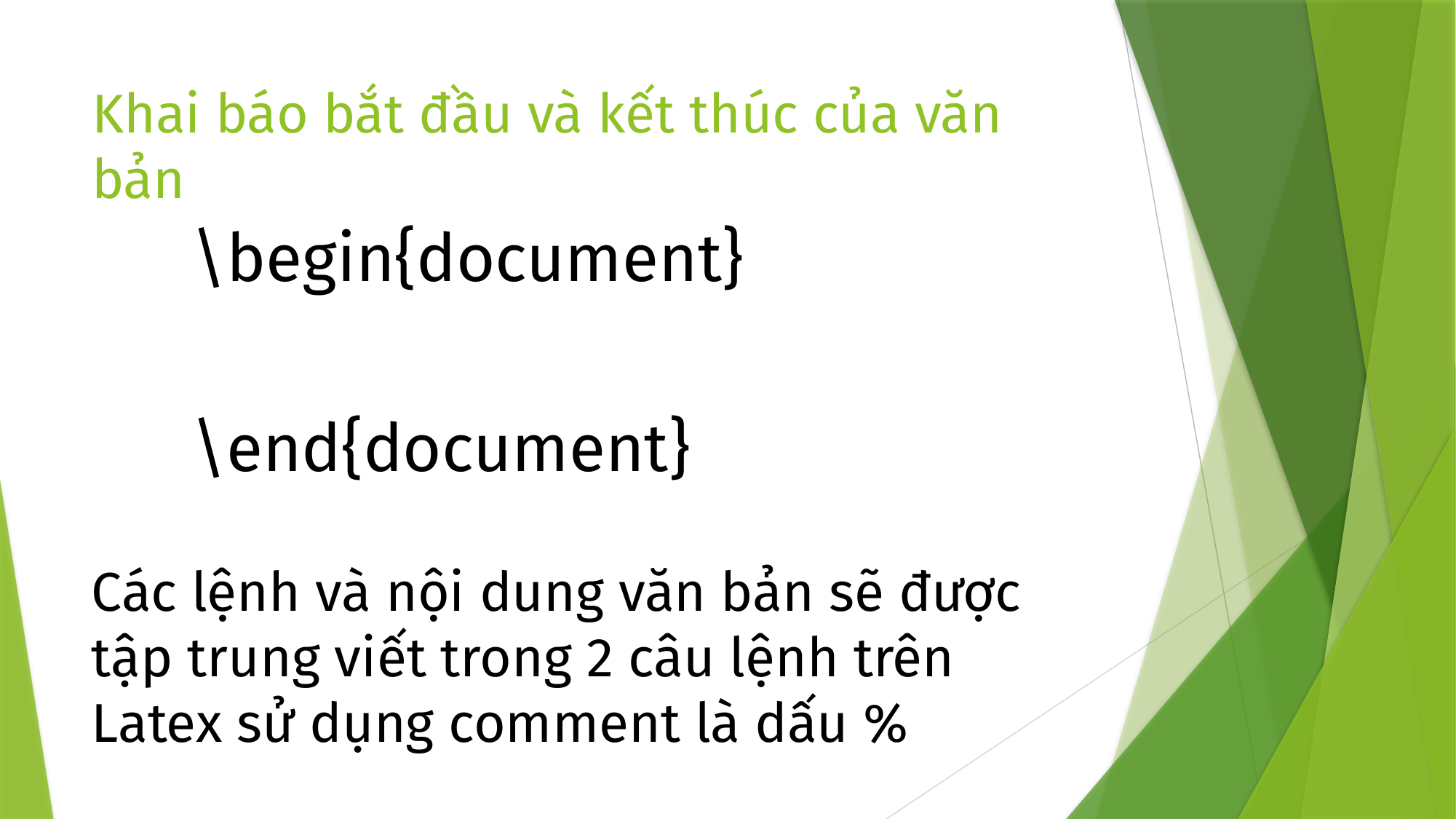

# Khai báo bắt đầu và kết thúc của văn bản
\begin{document}

\end{document}
Các lệnh và nội dung văn bản sẽ được tập trung viết trong 2 câu lệnh trên
Latex sử dụng comment là dấu %